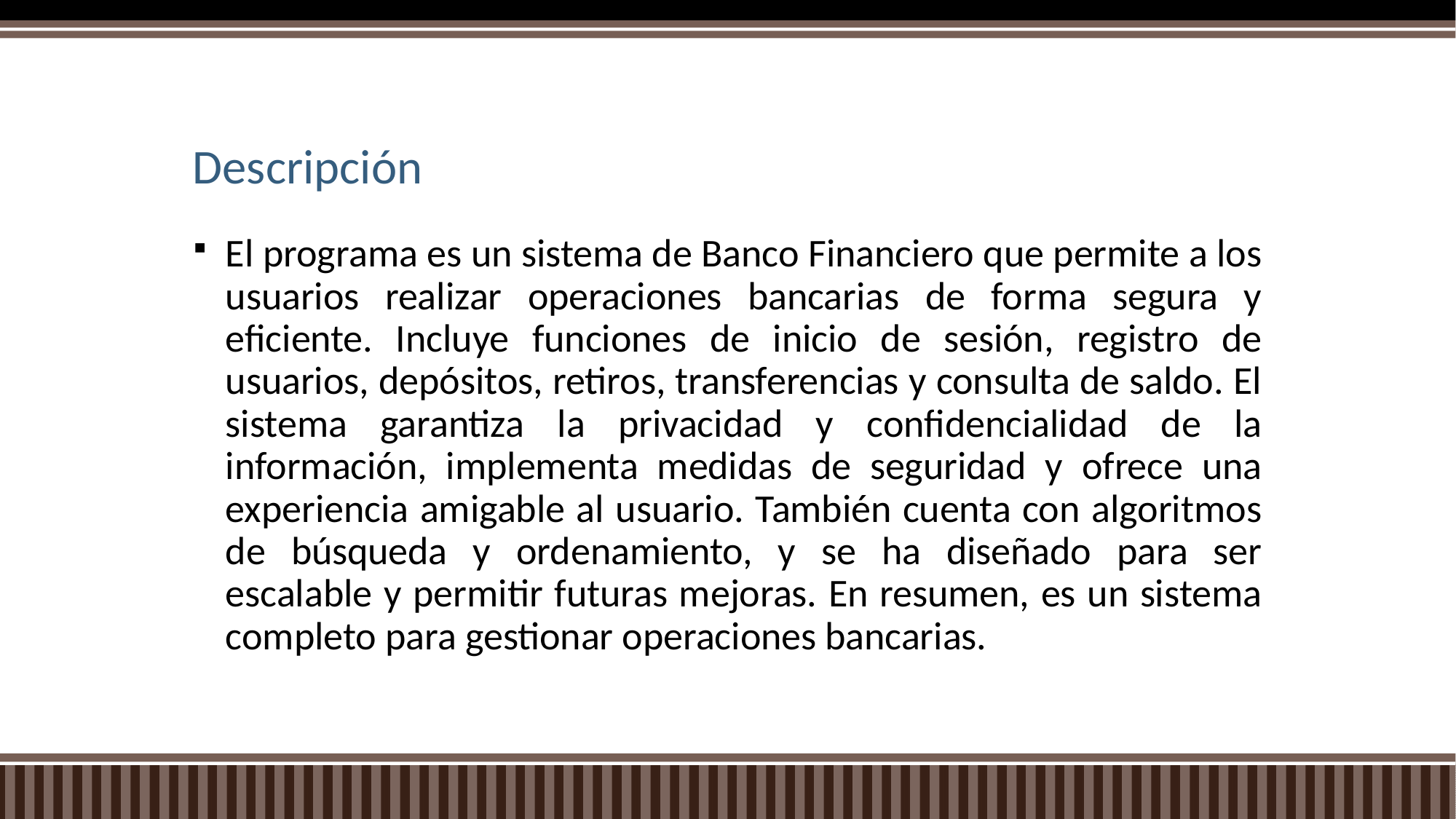

# Descripción
El programa es un sistema de Banco Financiero que permite a los usuarios realizar operaciones bancarias de forma segura y eficiente. Incluye funciones de inicio de sesión, registro de usuarios, depósitos, retiros, transferencias y consulta de saldo. El sistema garantiza la privacidad y confidencialidad de la información, implementa medidas de seguridad y ofrece una experiencia amigable al usuario. También cuenta con algoritmos de búsqueda y ordenamiento, y se ha diseñado para ser escalable y permitir futuras mejoras. En resumen, es un sistema completo para gestionar operaciones bancarias.